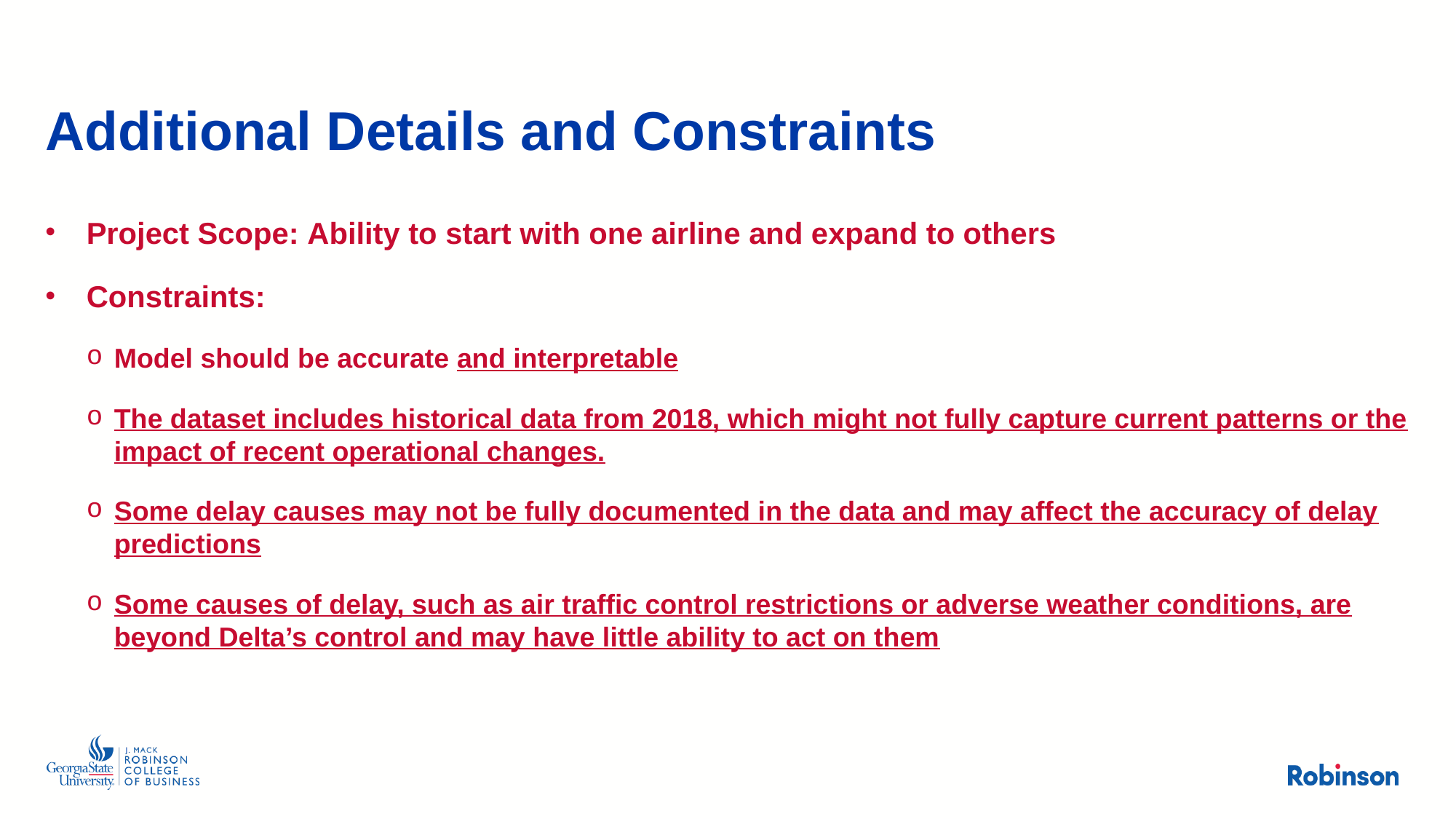

# Additional Details and Constraints
Project Scope: Ability to start with one airline and expand to others
Constraints:
Model should be accurate and interpretable
The dataset includes historical data from 2018, which might not fully capture current patterns or the impact of recent operational changes.
Some delay causes may not be fully documented in the data and may affect the accuracy of delay predictions
Some causes of delay, such as air traffic control restrictions or adverse weather conditions, are beyond Delta’s control and may have little ability to act on them